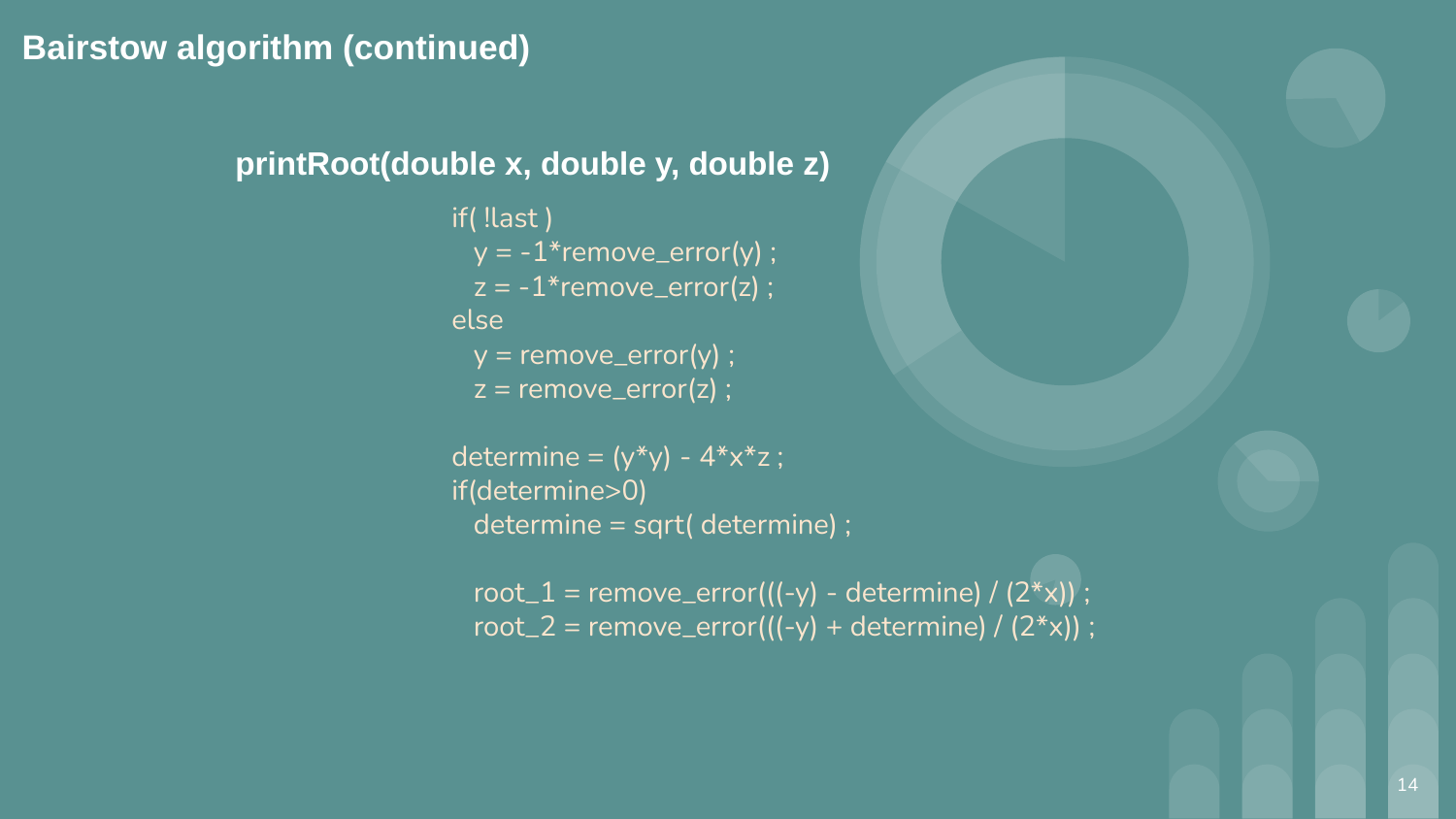

Bairstow algorithm (continued)

# printRoot(double x, double y, double z)
if( !last )
   y = -1*remove_error(y) ;
   z = -1*remove_error(z) ;
else
   y = remove_error(y) ;
   z = remove_error(z) ;

determine = (y*y) - 4*x*z ;
if(determine>0)
   determine = sqrt( determine) ;

   root_1 = remove_error(((-y) - determine) / (2*x)) ;
   root_2 = remove_error(((-y) + determine) / (2*x)) ;

14